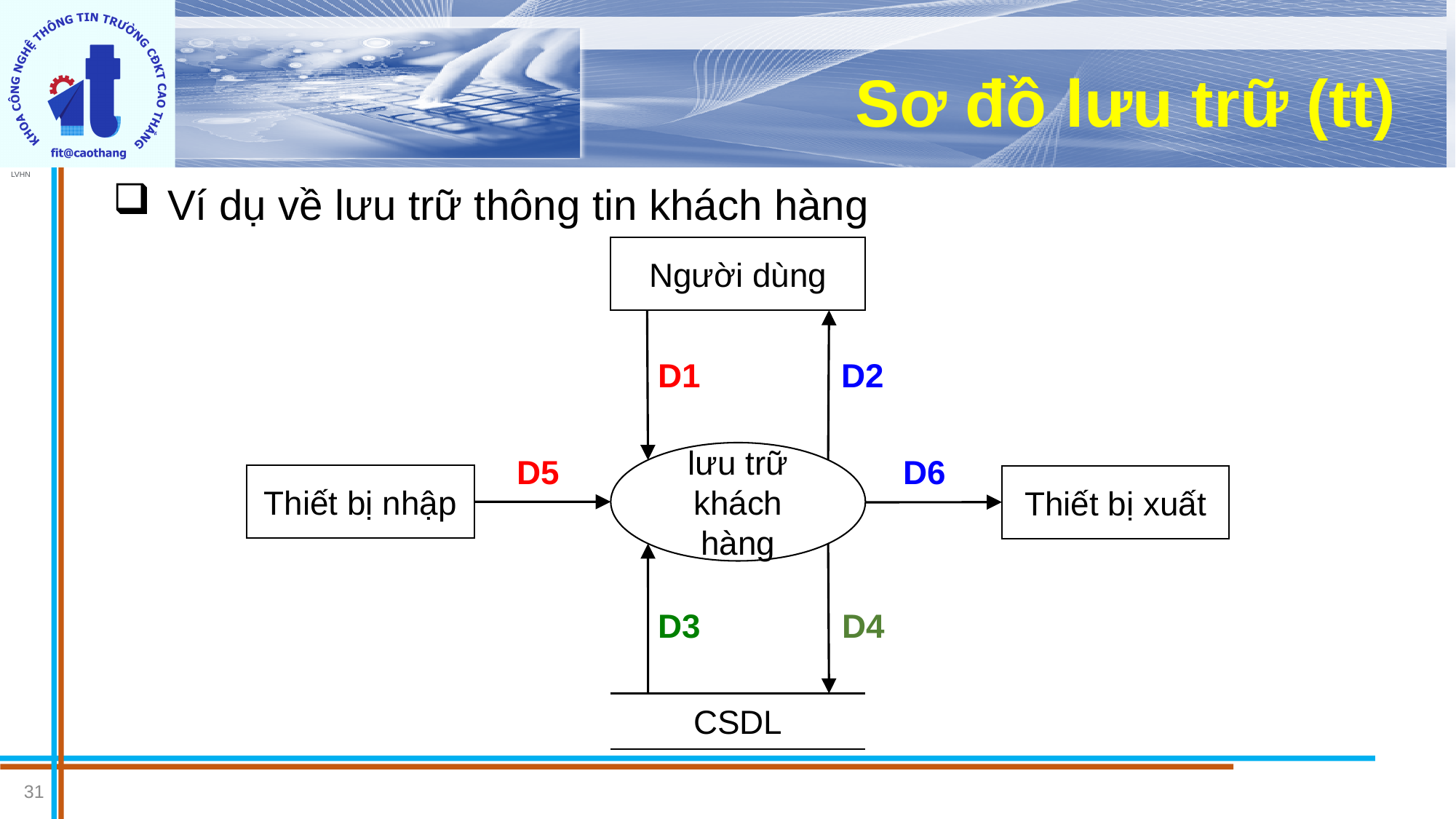

# Sơ đồ lưu trữ (tt)
Ví dụ về lưu trữ thông tin khách hàng
Người dùng
D1
D2
lưu trữ khách hàng
D5
D6
Thiết bị nhập
Thiết bị xuất
D3
D4
CSDL
31